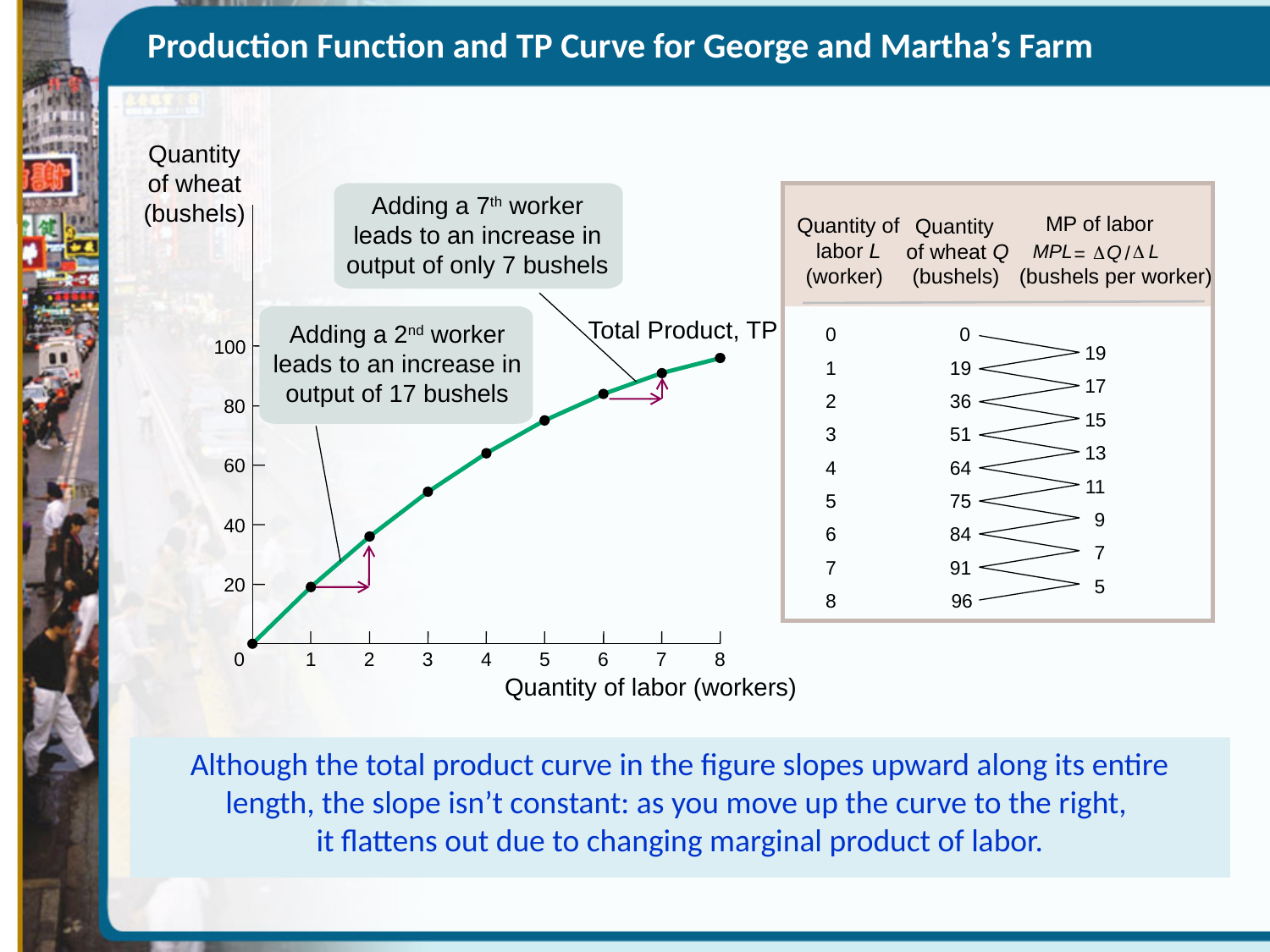

Production Function and TP Curve for George and Martha’s Farm
Quantity of wheat (bushels)

Adding a 7th worker leads to an increase in output of only 7 bushels

MP of labor
Quantity of labor L
Quantity
of wheat Q
Δ
L
MPL
Δ
Q
/
 =
(worker)
(bushels)
(bushels per worker)

Total Product, TP
Adding a 2nd worker leads to an increase in output of 17 bushels
0
0
100

19

1
19

17

2
36
80

15

3
51

13

60
4
64

11

5
75
9
40
6
84

7

7
91
20
5

8
96

0
1
2
3
4
5
6
7
8
Quantity of labor (workers)
Although the total product curve in the figure slopes upward along its entire length, the slope isn’t constant: as you move up the curve to the right,
it flattens out due to changing marginal product of labor.